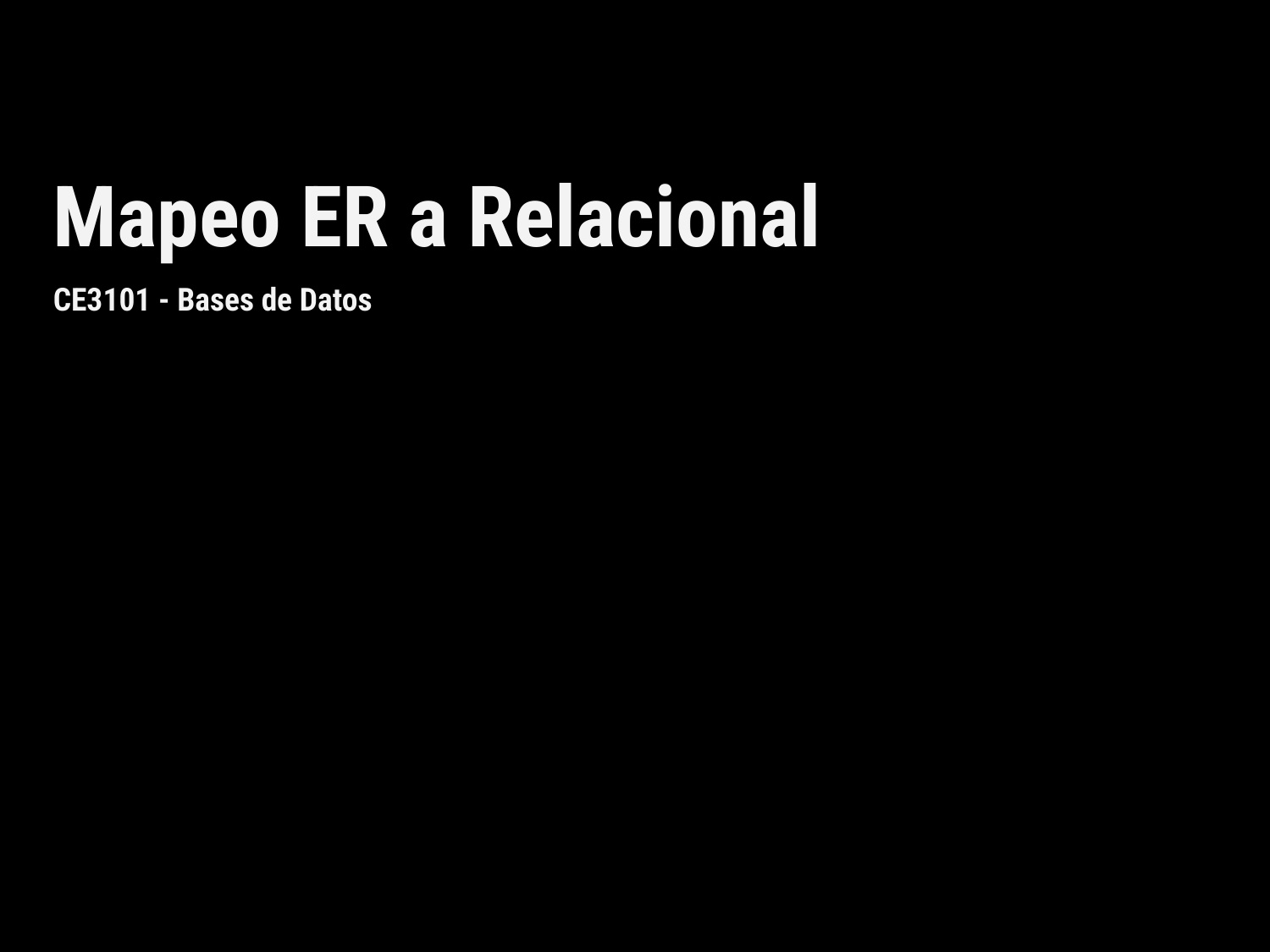

# Mapeo ER a Relacional
CE3101 - Bases de Datos